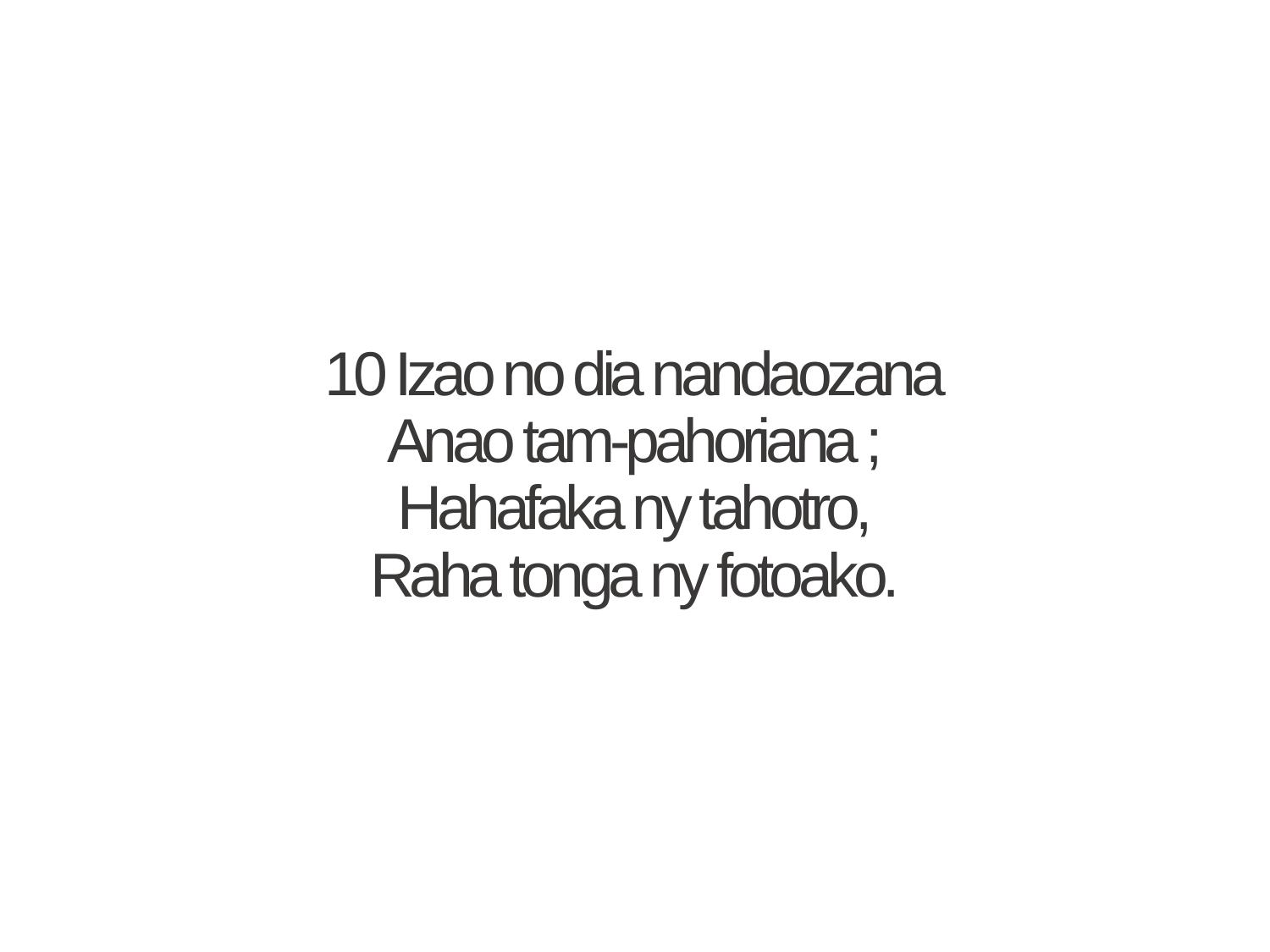

10 Izao no dia nandaozana
Anao tam-pahoriana ;
Hahafaka ny tahotro,
Raha tonga ny fotoako.